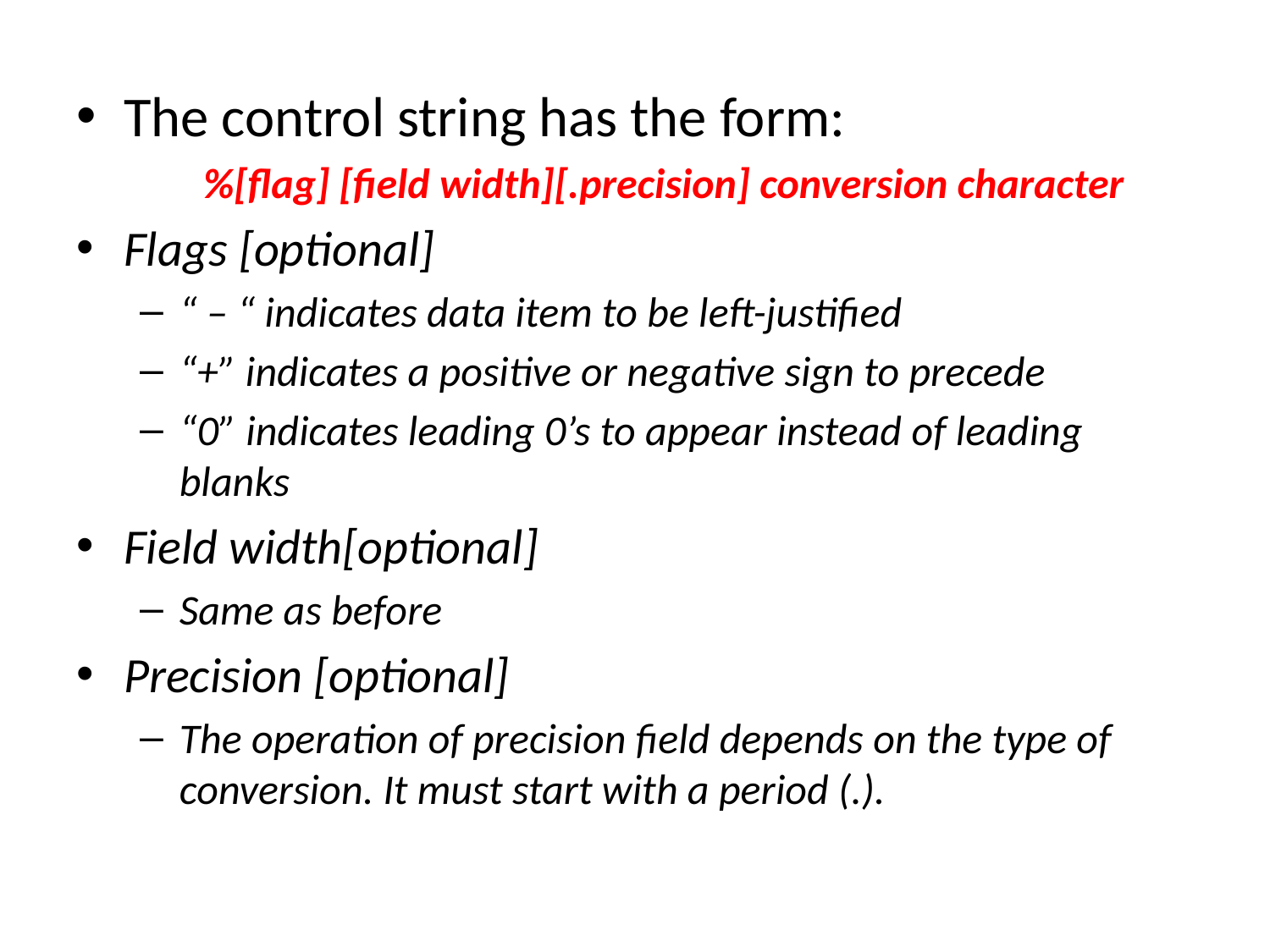

The control string has the form:
	%[flag] [field width][.precision] conversion character
Flags [optional]
“ – “ indicates data item to be left-justified
“+” indicates a positive or negative sign to precede
“0” indicates leading 0’s to appear instead of leading blanks
Field width[optional]
Same as before
Precision [optional]
The operation of precision field depends on the type of conversion. It must start with a period (.).